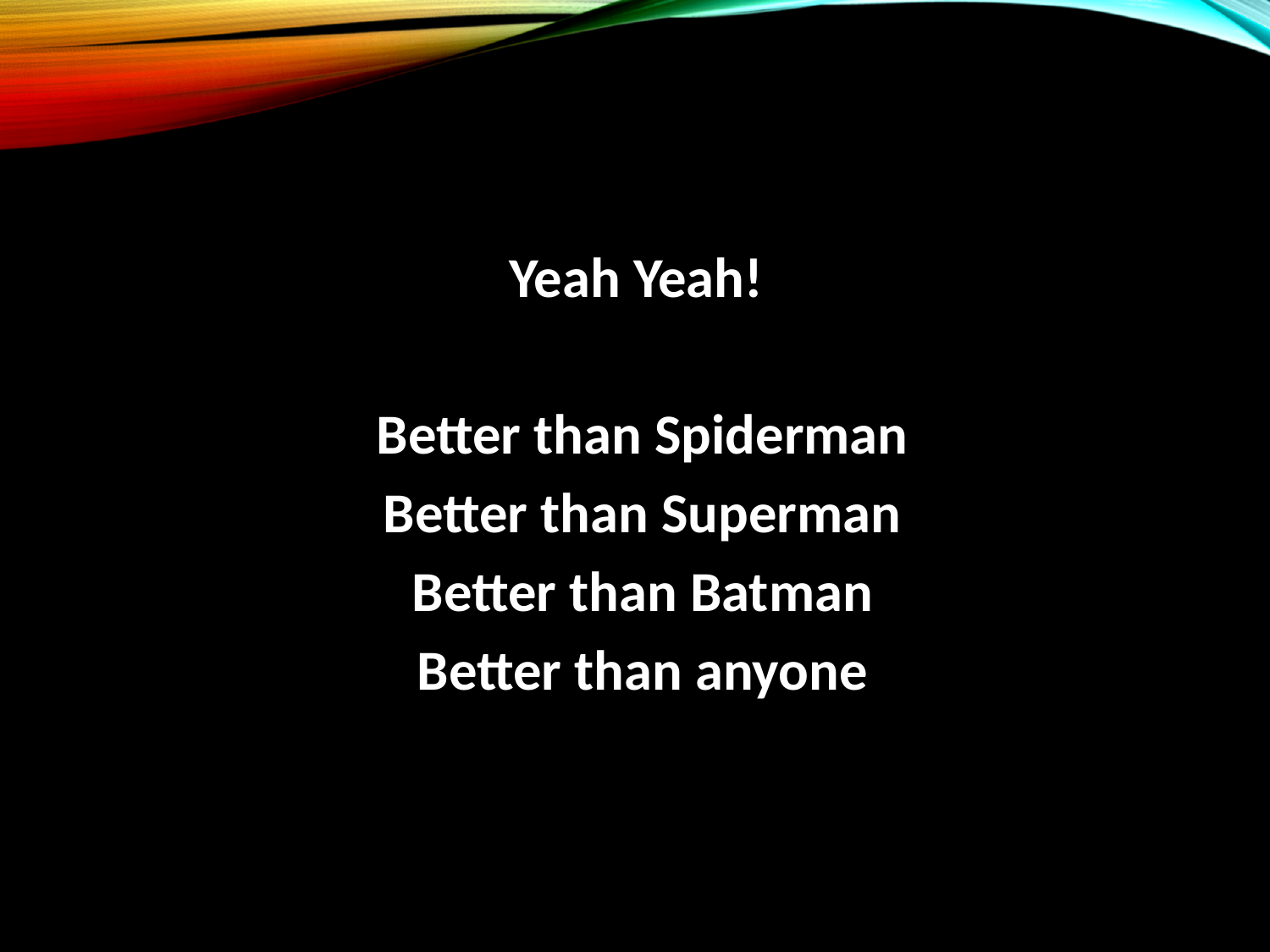

Yeah Yeah!

Better than Spiderman
Better than Superman
Better than Batman
Better than anyone